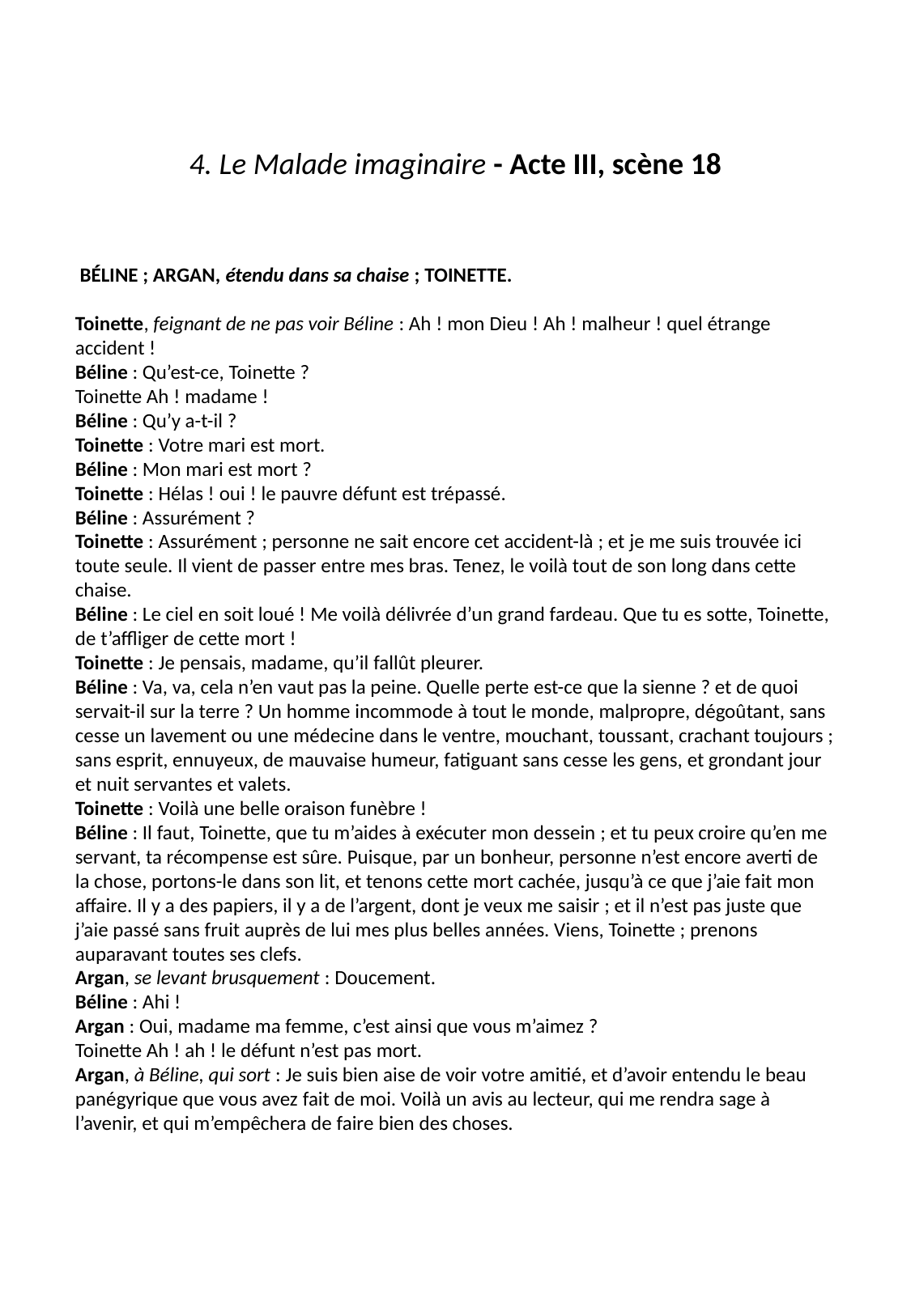

# 4. Le Malade imaginaire - Acte III, scène 18
 BÉLINE ; ARGAN, étendu dans sa chaise ; TOINETTE.

Toinette, feignant de ne pas voir Béline : Ah ! mon Dieu ! Ah ! malheur ! quel étrange accident !
Béline : Qu’est-ce, Toinette ?
Toinette Ah ! madame !
Béline : Qu’y a-t-il ?
Toinette : Votre mari est mort.
Béline : Mon mari est mort ?
Toinette : Hélas ! oui ! le pauvre défunt est trépassé.
Béline : Assurément ?
Toinette : Assurément ; personne ne sait encore cet accident-là ; et je me suis trouvée ici toute seule. Il vient de passer entre mes bras. Tenez, le voilà tout de son long dans cette chaise.
Béline : Le ciel en soit loué ! Me voilà délivrée d’un grand fardeau. Que tu es sotte, Toinette, de t’affliger de cette mort !
Toinette : Je pensais, madame, qu’il fallût pleurer.
Béline : Va, va, cela n’en vaut pas la peine. Quelle perte est-ce que la sienne ? et de quoi servait-il sur la terre ? Un homme incommode à tout le monde, malpropre, dégoûtant, sans cesse un lavement ou une médecine dans le ventre, mouchant, toussant, crachant toujours ; sans esprit, ennuyeux, de mauvaise humeur, fatiguant sans cesse les gens, et grondant jour et nuit servantes et valets.
Toinette : Voilà une belle oraison funèbre !
Béline : Il faut, Toinette, que tu m’aides à exécuter mon dessein ; et tu peux croire qu’en me servant, ta récompense est sûre. Puisque, par un bonheur, personne n’est encore averti de la chose, portons-le dans son lit, et tenons cette mort cachée, jusqu’à ce que j’aie fait mon affaire. Il y a des papiers, il y a de l’argent, dont je veux me saisir ; et il n’est pas juste que j’aie passé sans fruit auprès de lui mes plus belles années. Viens, Toinette ; prenons auparavant toutes ses clefs.
Argan, se levant brusquement : Doucement.
Béline : Ahi !
Argan : Oui, madame ma femme, c’est ainsi que vous m’aimez ?
Toinette Ah ! ah ! le défunt n’est pas mort.
Argan, à Béline, qui sort : Je suis bien aise de voir votre amitié, et d’avoir entendu le beau panégyrique que vous avez fait de moi. Voilà un avis au lecteur, qui me rendra sage à l’avenir, et qui m’empêchera de faire bien des choses.